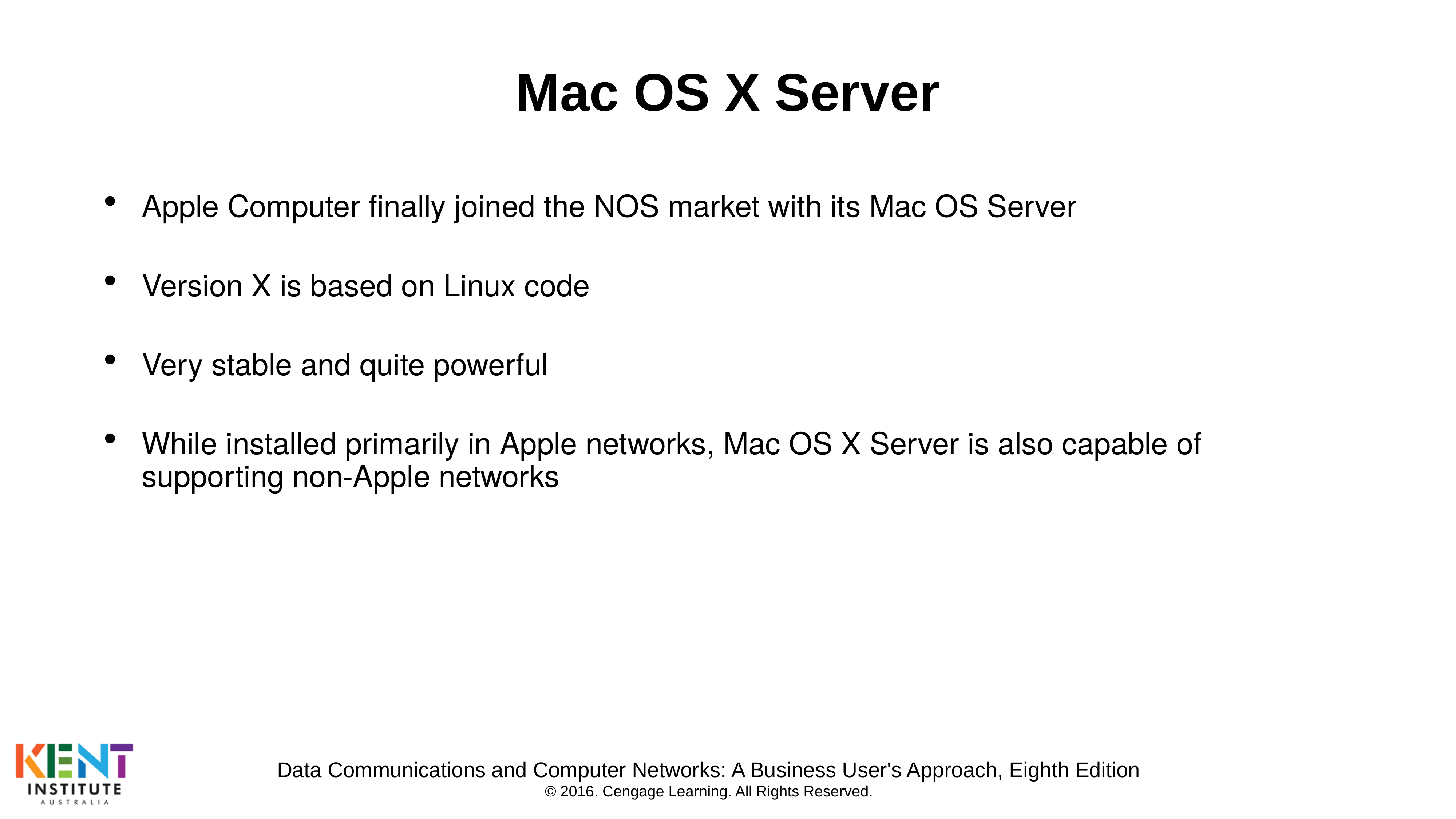

# Mac OS X Server
Apple Computer finally joined the NOS market with its Mac OS Server

Version X is based on Linux code

Very stable and quite powerful

While installed primarily in Apple networks, Mac OS X Server is also capable of supporting non-Apple networks
Data Communications and Computer Networks: A Business User's Approach, Eighth Edition
© 2016. Cengage Learning. All Rights Reserved.